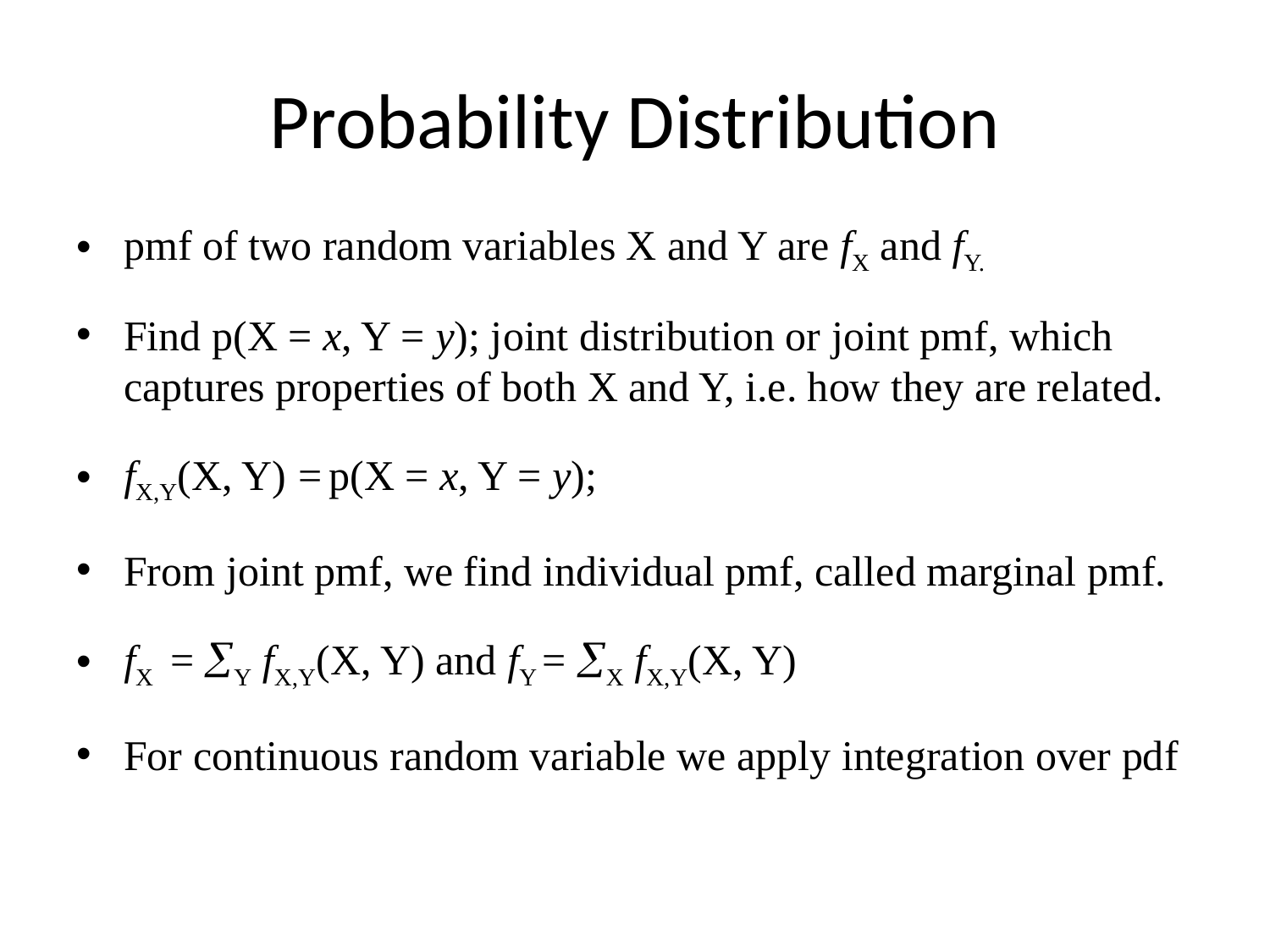

# Probability Distribution
pmf of two random variables X and Y are fX and fY.

Find p(X = x, Y = y); joint distribution or joint pmf, which captures properties of both X and Y, i.e. how they are related.

fX,Y(X, Y)  = p(X = x, Y = y);

From joint pmf, we find individual pmf, called marginal pmf.

fX  = ∑Y fX,Y(X, Y) and fY = ∑X fX,Y(X, Y)

For continuous random variable we apply integration over pdf